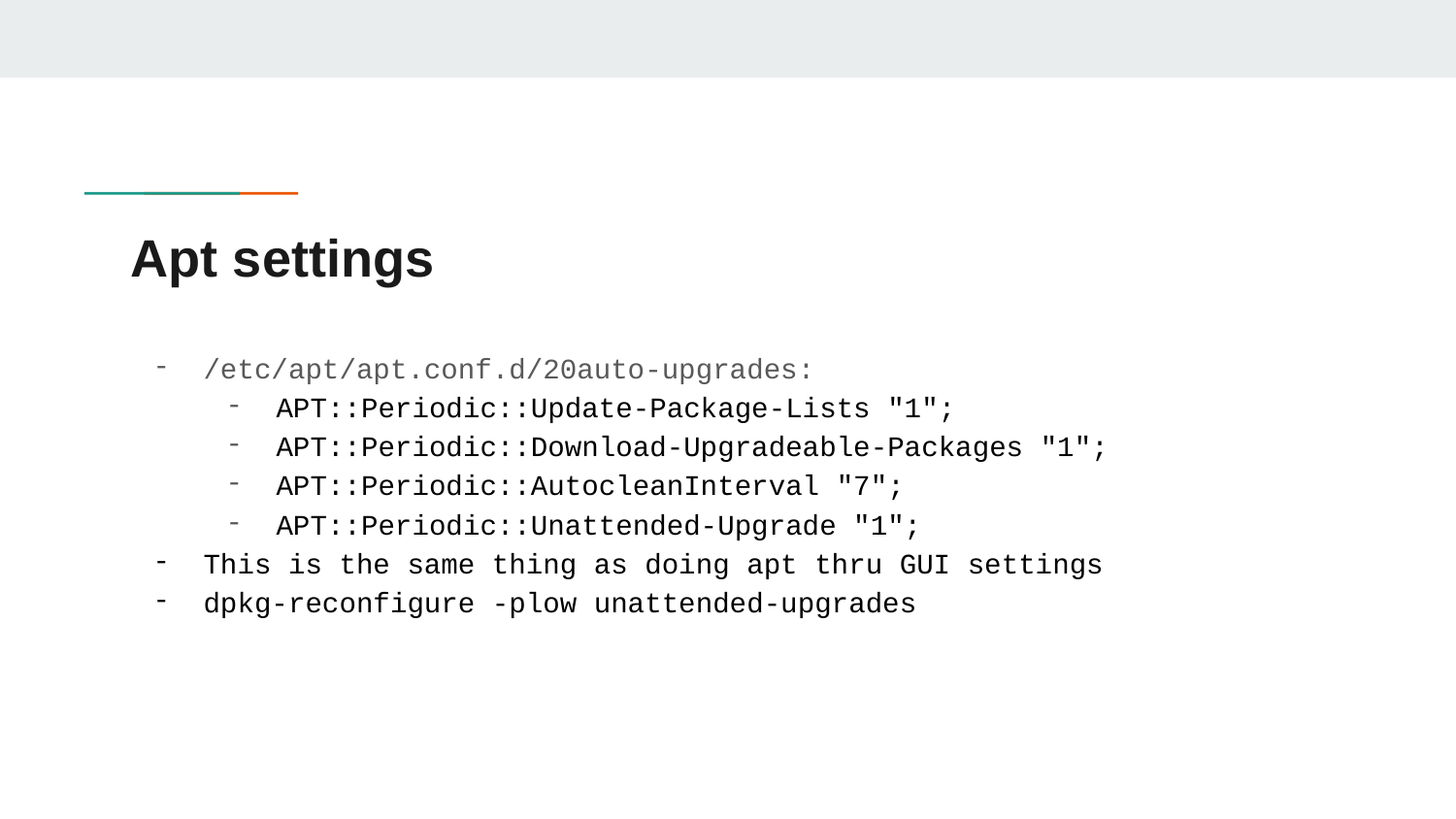

# Apt settings
/etc/apt/apt.conf.d/20auto-upgrades:
APT::Periodic::Update-Package-Lists "1";
APT::Periodic::Download-Upgradeable-Packages "1";
APT::Periodic::AutocleanInterval "7";
APT::Periodic::Unattended-Upgrade "1";
This is the same thing as doing apt thru GUI settings
dpkg-reconfigure -plow unattended-upgrades